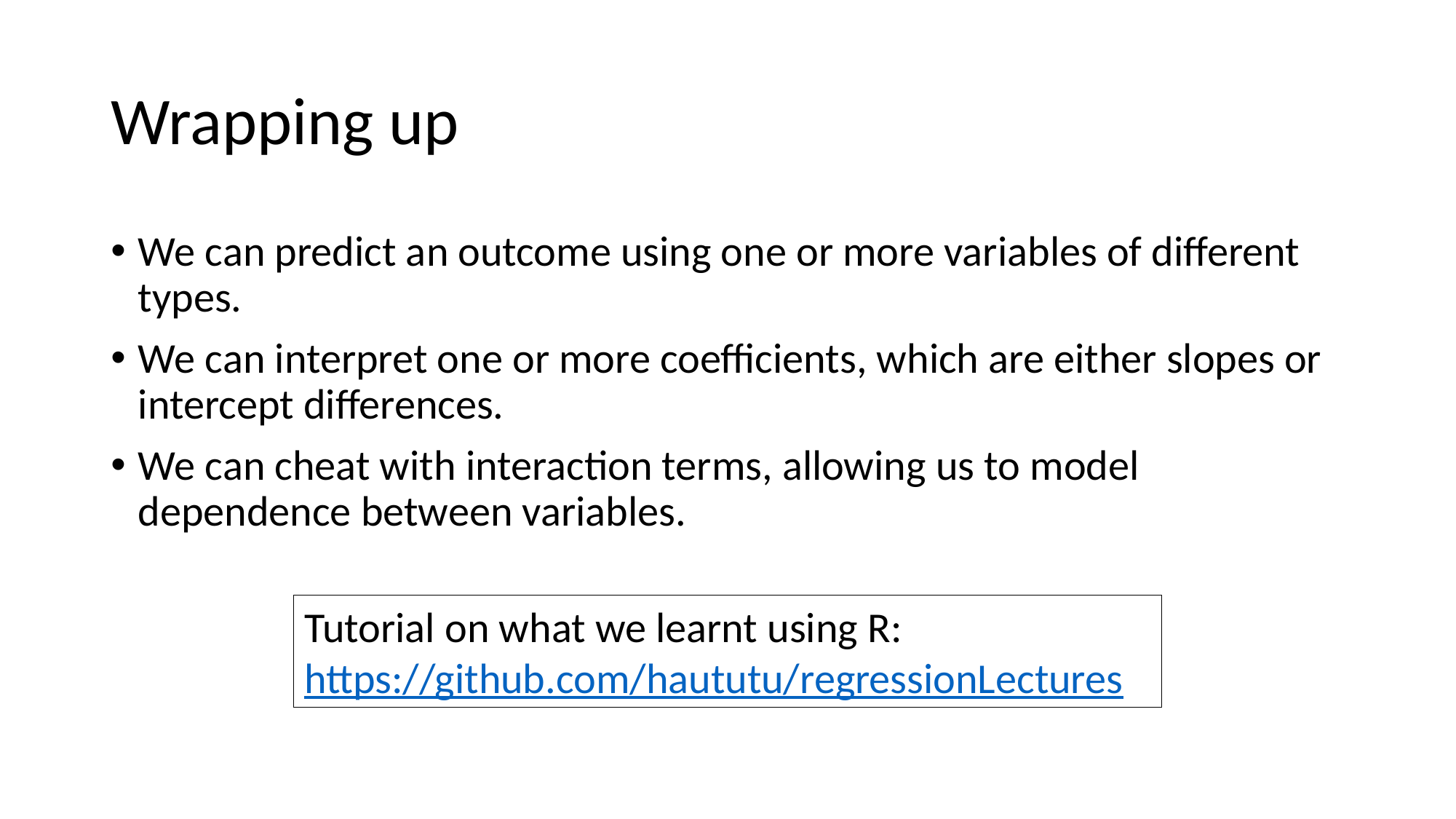

# Wrapping up
We can predict an outcome using one or more variables of different types.
We can interpret one or more coefficients, which are either slopes or intercept differences.
We can cheat with interaction terms, allowing us to model dependence between variables.
Tutorial on what we learnt using R: https://github.com/haututu/regressionLectures